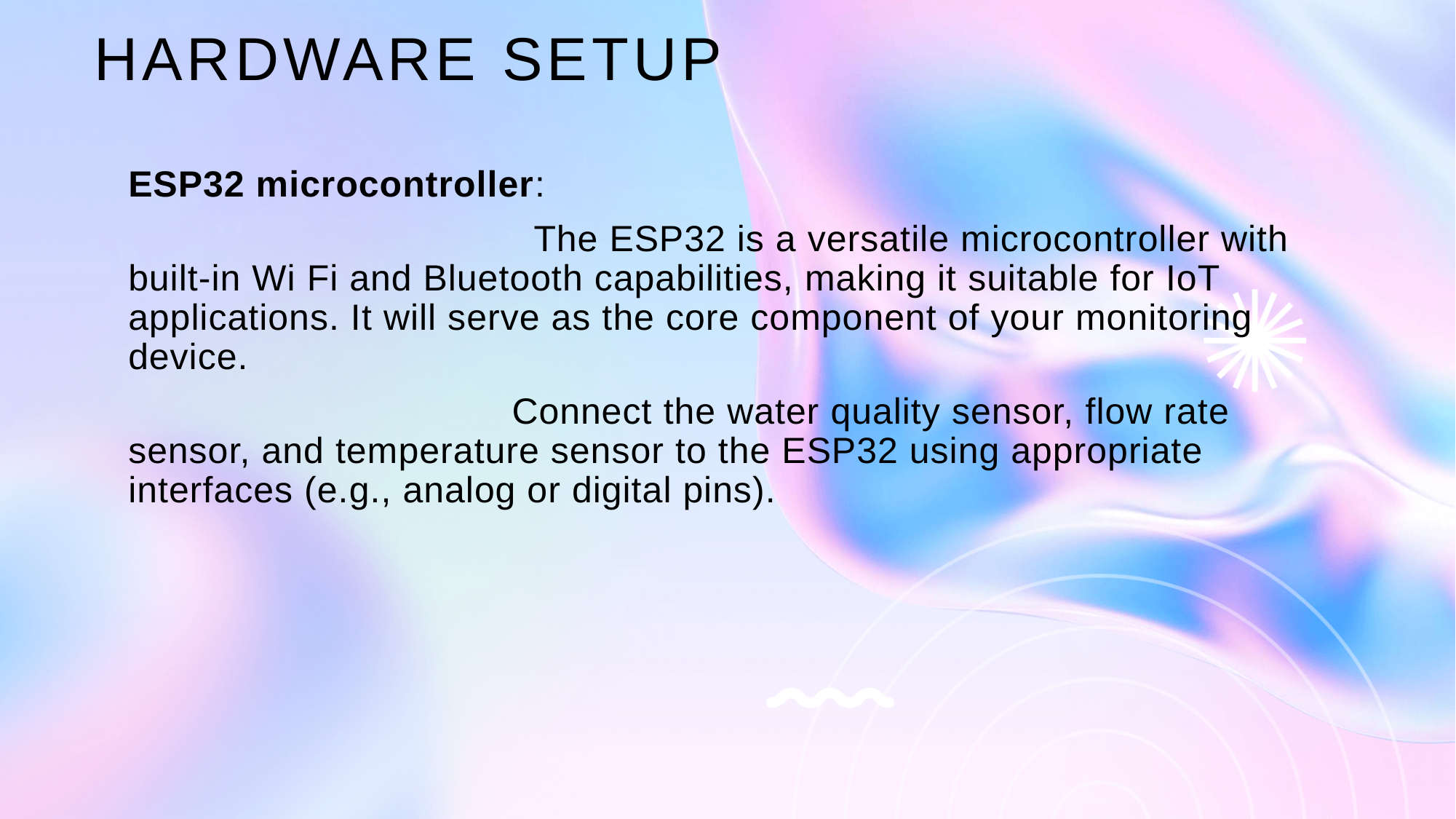

# Hardware setup
ESP32 microcontroller:
                                     The ESP32 is a versatile microcontroller with built-in Wi Fi and Bluetooth capabilities, making it suitable for IoT applications. It will serve as the core component of your monitoring device.
                                   Connect the water quality sensor, flow rate sensor, and temperature sensor to the ESP32 using appropriate interfaces (e.g., analog or digital pins).